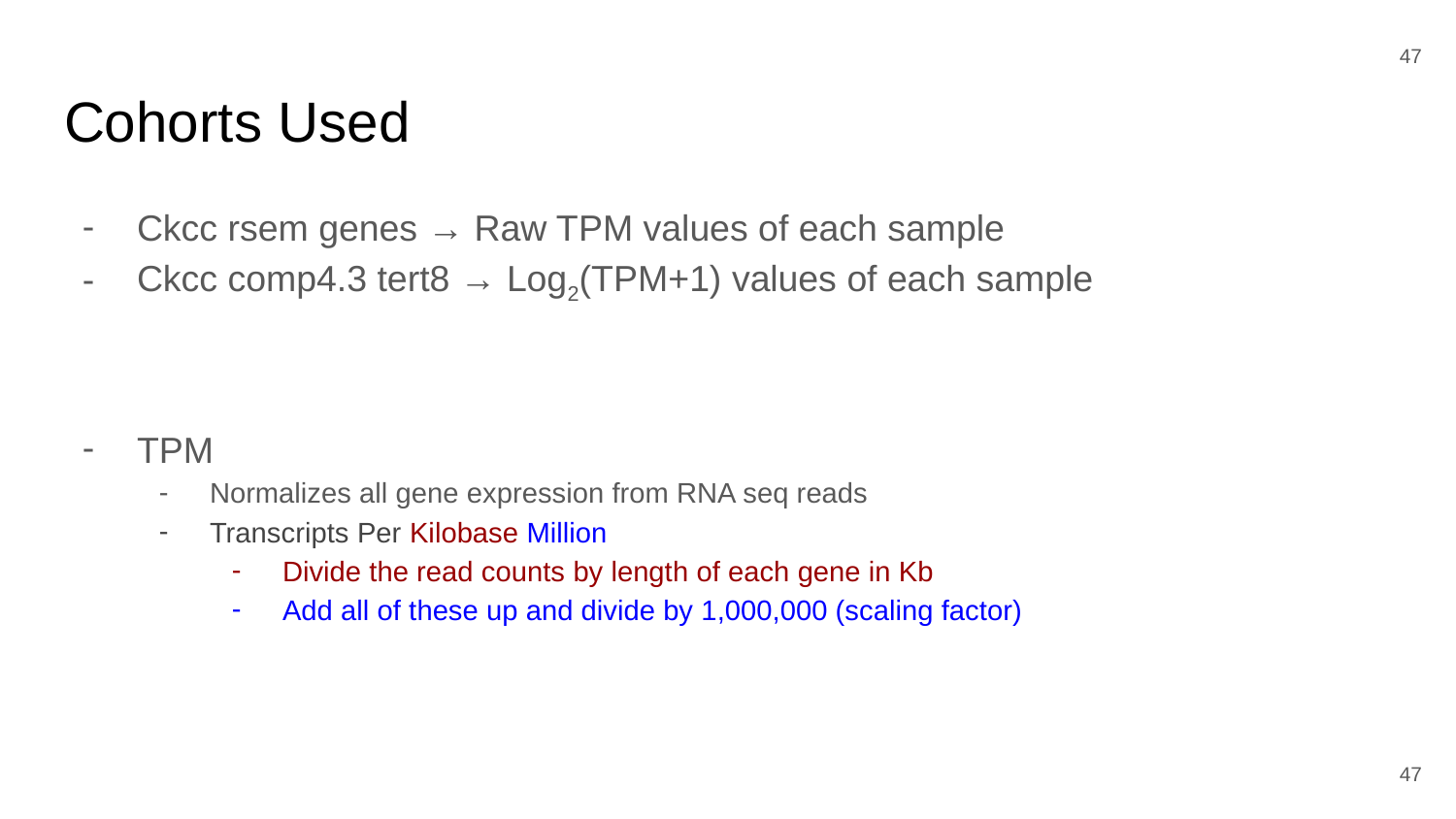

47
# Cohorts Used
Ckcc rsem genes → Raw TPM values of each sample
Ckcc comp4.3 tert8 → Log2(TPM+1) values of each sample

TPM
Normalizes all gene expression from RNA seq reads
Transcripts Per Kilobase Million
Divide the read counts by length of each gene in Kb
Add all of these up and divide by 1,000,000 (scaling factor)
47